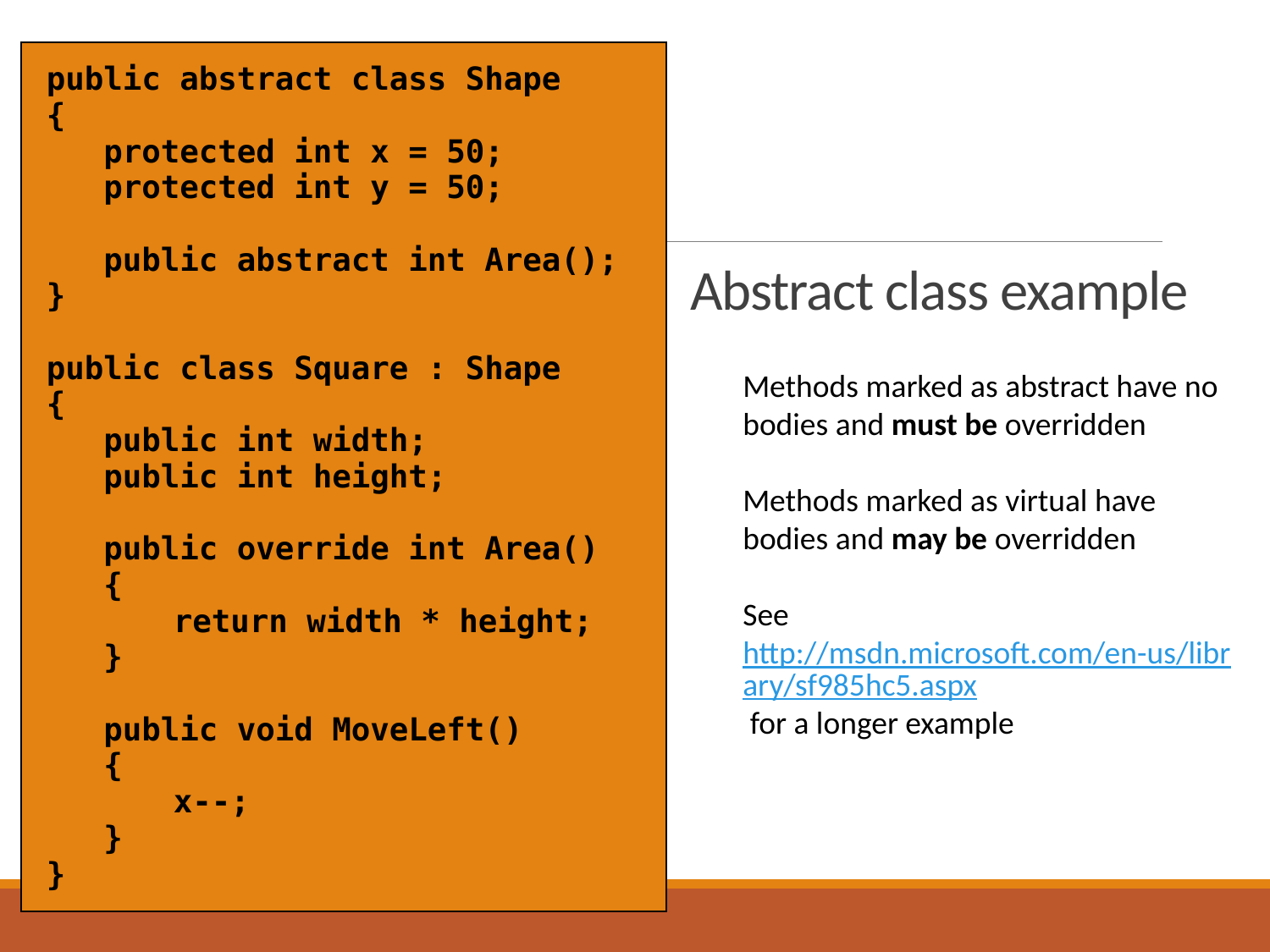

public abstract class Shape
{
   protected int x = 50;
   protected int y = 50;

   public abstract int Area();
}

public class Square : Shape
{
   public int width;
   public int height;

   public override int Area()
   {
	return width * height;
   }

   public void MoveLeft()
   {
	x--;
   }
}
# Abstract class example
Methods marked as abstract have no bodies and must be overridden

Methods marked as virtual have bodies and may be overridden

See http://msdn.microsoft.com/en-us/library/sf985hc5.aspx for a longer example